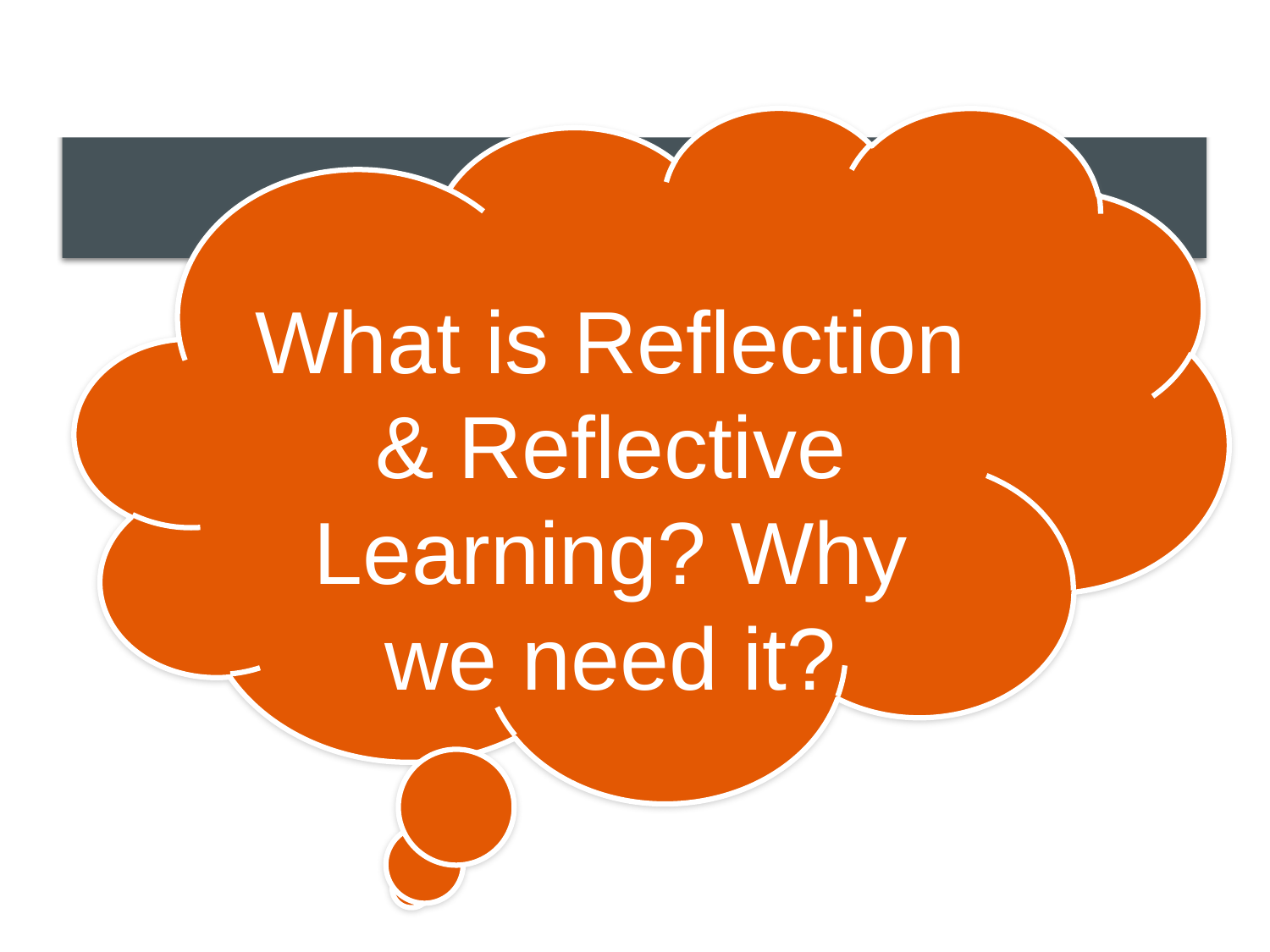

Today’s sharing about Reflection

What is Reflection & Reflective Learning? Why we need it?